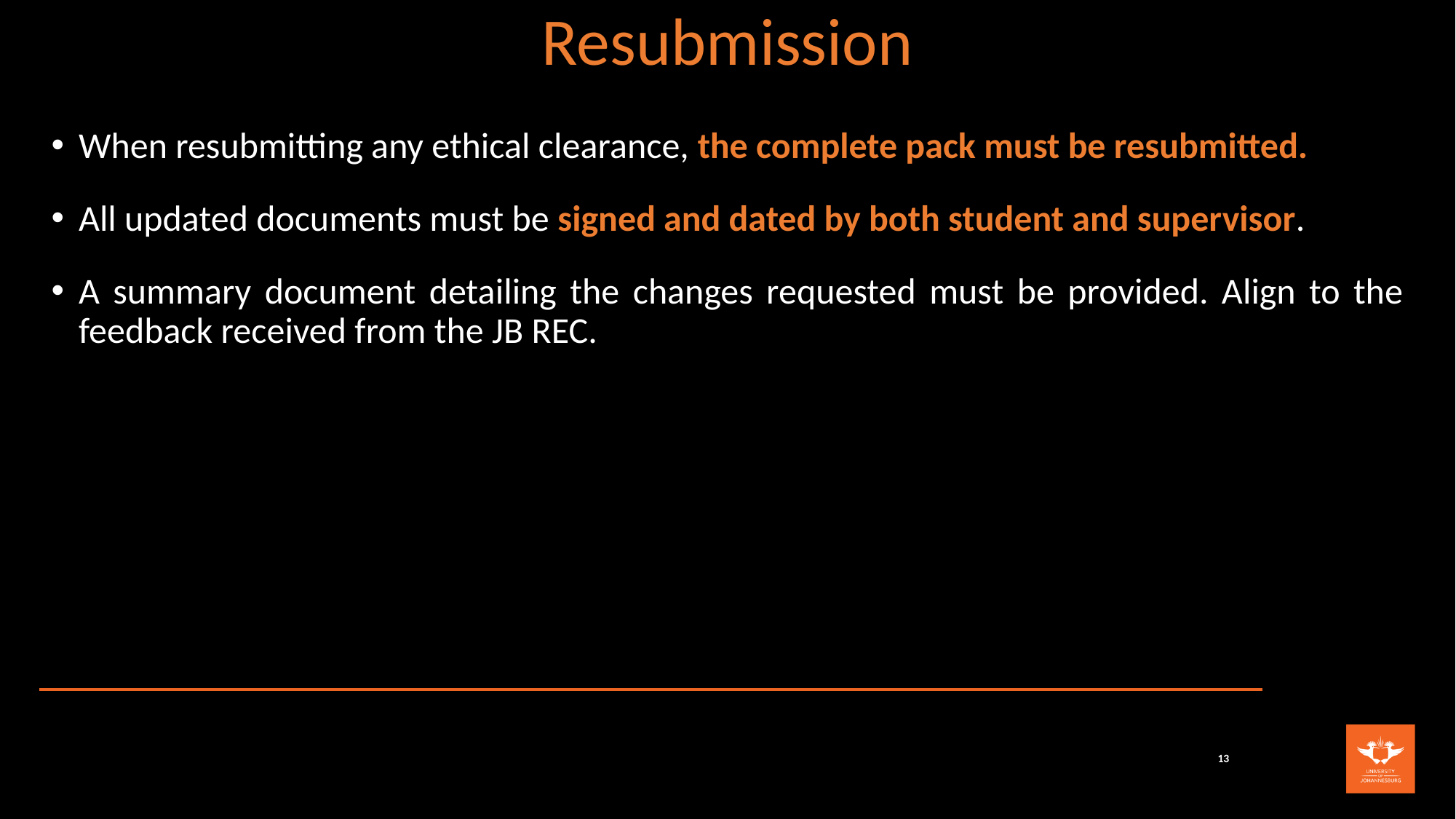

# Resubmission
When resubmitting any ethical clearance, the complete pack must be resubmitted.
All updated documents must be signed and dated by both student and supervisor.
A summary document detailing the changes requested must be provided. Align to the feedback received from the JB REC.